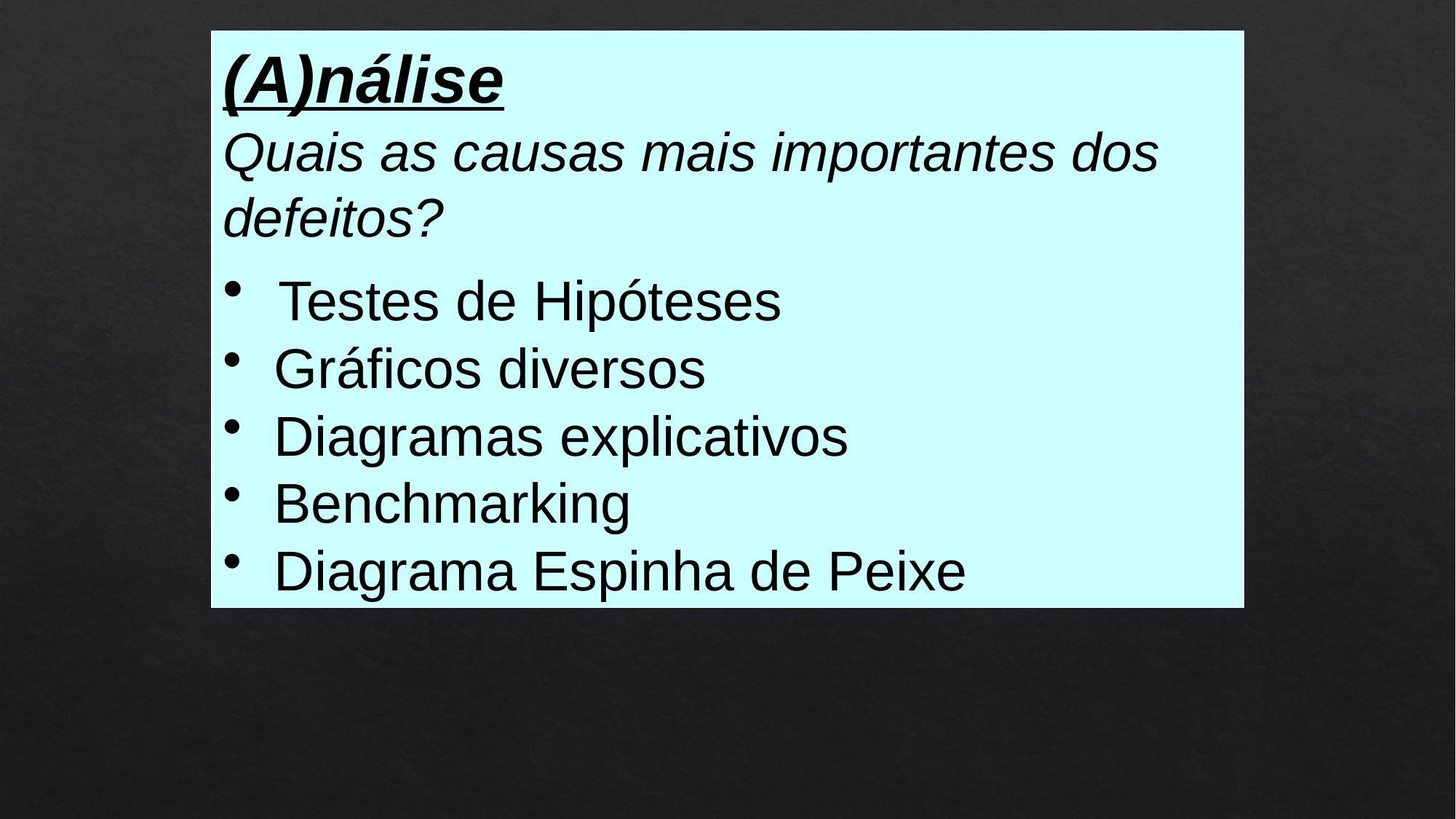

(A)nálise
Quais as causas mais importantes dos defeitos?
  Testes de Hipóteses
  Gráficos diversos
  Diagramas explicativos
  Benchmarking
  Diagrama Espinha de Peixe